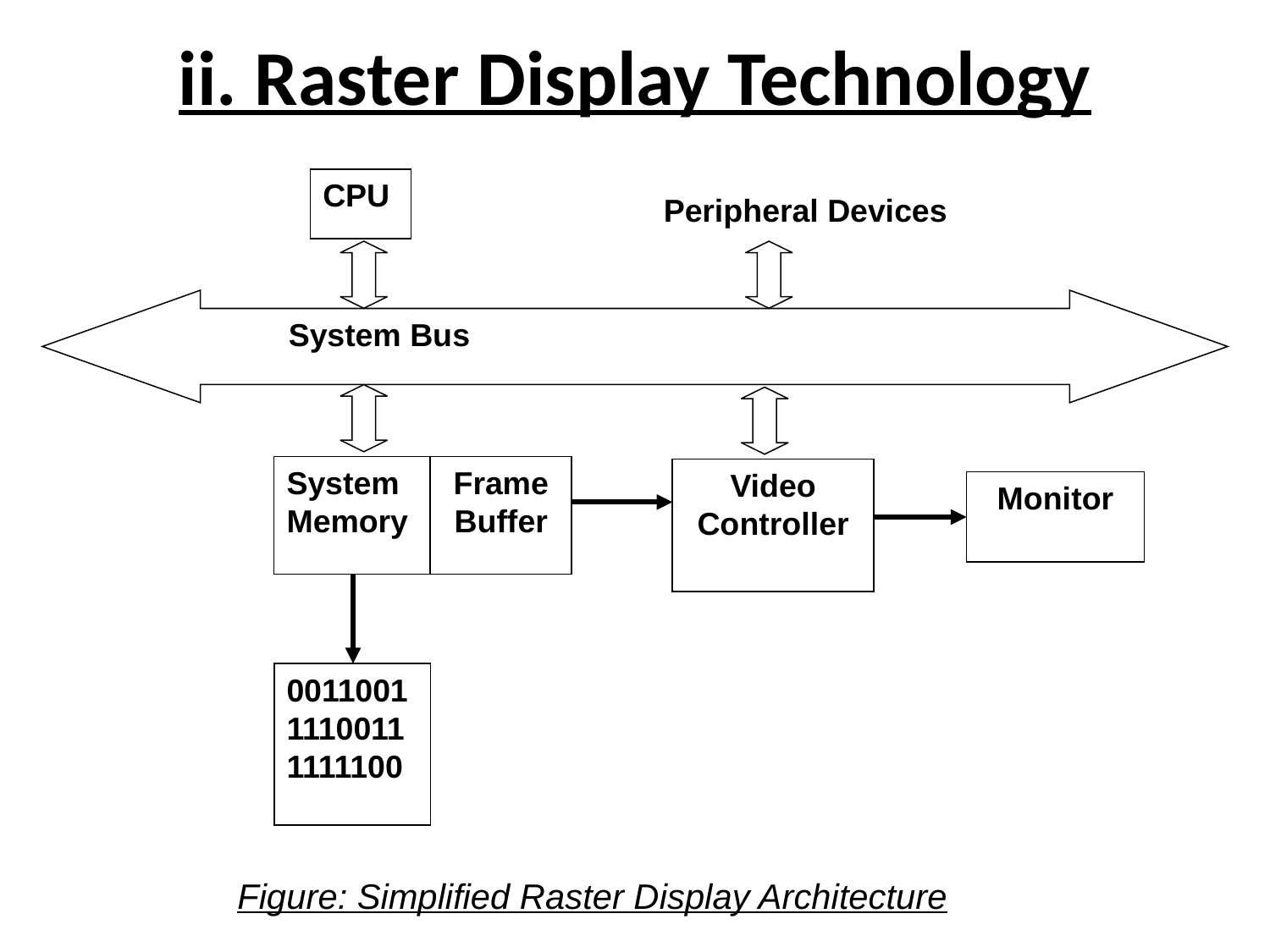

# ii. Raster Display Technology
CPU

Peripheral Devices

	System Bus

System Memory
Frame Buffer
0011001 1110011 1111100

Video Controller
Monitor

Figure: Simplified Raster Display Architecture